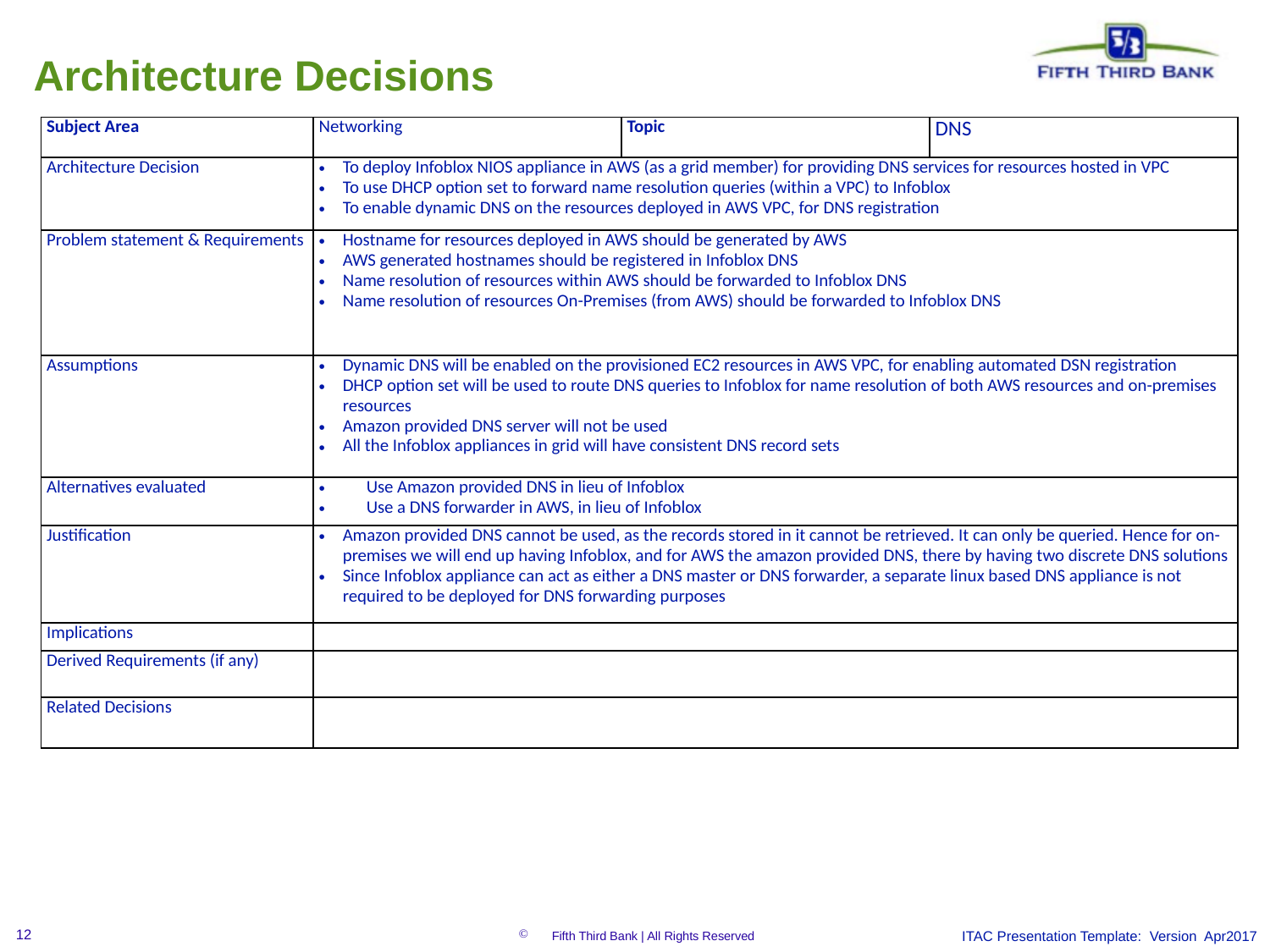

Architecture Decisions
| Subject Area | Networking | Topic | DNS |
| --- | --- | --- | --- |
| Architecture Decision | To deploy Infoblox NIOS appliance in AWS (as a grid member) for providing DNS services for resources hosted in VPC To use DHCP option set to forward name resolution queries (within a VPC) to Infoblox To enable dynamic DNS on the resources deployed in AWS VPC, for DNS registration |  |  |
| Problem statement & Requirements | Hostname for resources deployed in AWS should be generated by AWS AWS generated hostnames should be registered in Infoblox DNS Name resolution of resources within AWS should be forwarded to Infoblox DNS Name resolution of resources On-Premises (from AWS) should be forwarded to Infoblox DNS |  |  |
| Assumptions | Dynamic DNS will be enabled on the provisioned EC2 resources in AWS VPC, for enabling automated DSN registration DHCP option set will be used to route DNS queries to Infoblox for name resolution of both AWS resources and on-premises resources Amazon provided DNS server will not be used All the Infoblox appliances in grid will have consistent DNS record sets |  |  |
| Alternatives evaluated | Use Amazon provided DNS in lieu of Infoblox Use a DNS forwarder in AWS, in lieu of Infoblox |  |  |
| Justification | Amazon provided DNS cannot be used, as the records stored in it cannot be retrieved. It can only be queried. Hence for on-premises we will end up having Infoblox, and for AWS the amazon provided DNS, there by having two discrete DNS solutions Since Infoblox appliance can act as either a DNS master or DNS forwarder, a separate linux based DNS appliance is not required to be deployed for DNS forwarding purposes |  |  |
| Implications |  |  |  |
| Derived Requirements (if any) |  |  |  |
| Related Decisions |  |  |  |
ITAC Presentation Template:  Version  Apr2017